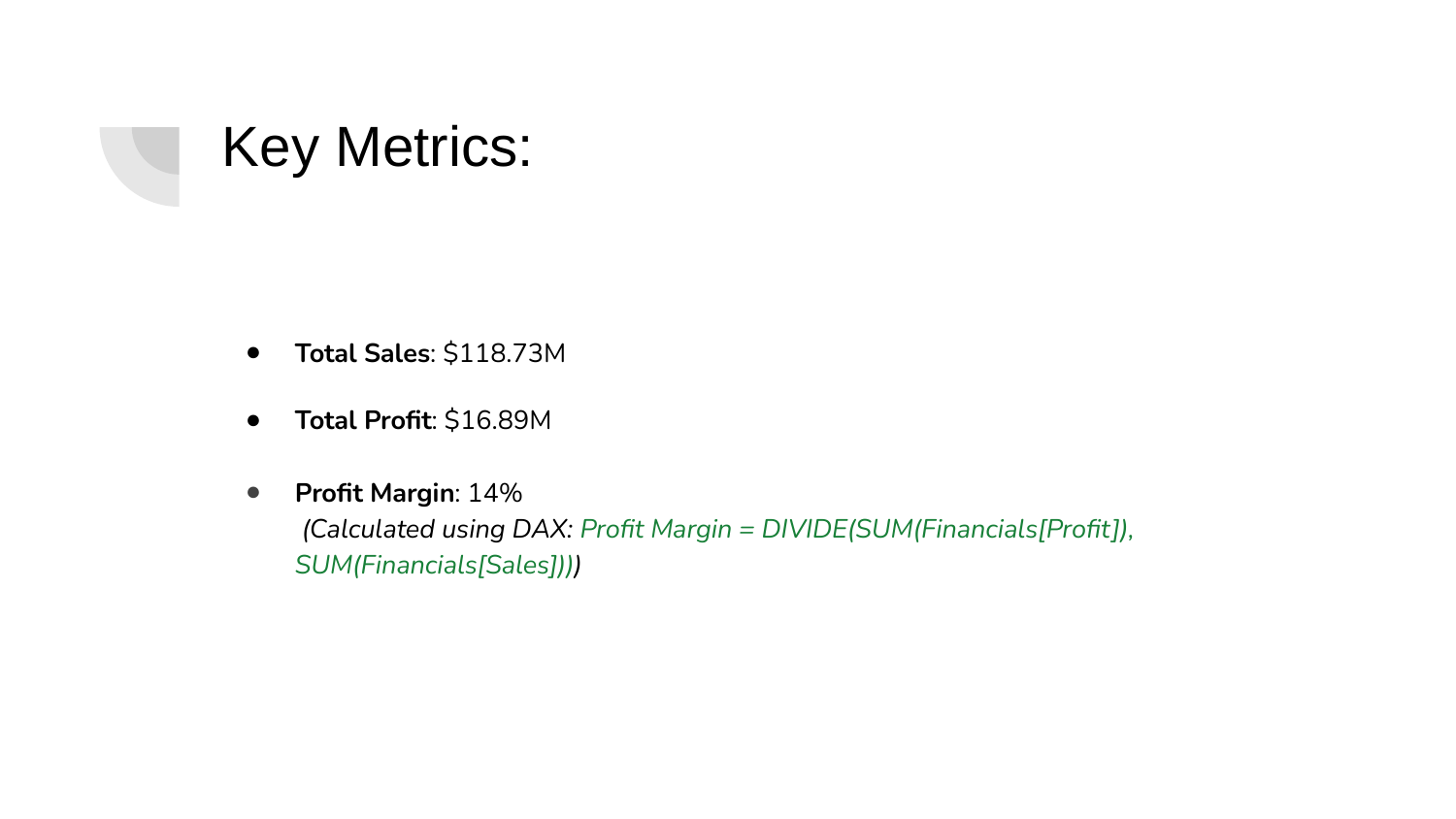

# Key Metrics:
Total Sales: $118.73M
Total Profit: $16.89M
Profit Margin: 14%
 (Calculated using DAX: Profit Margin = DIVIDE(SUM(Financials[Profit]), SUM(Financials[Sales])))